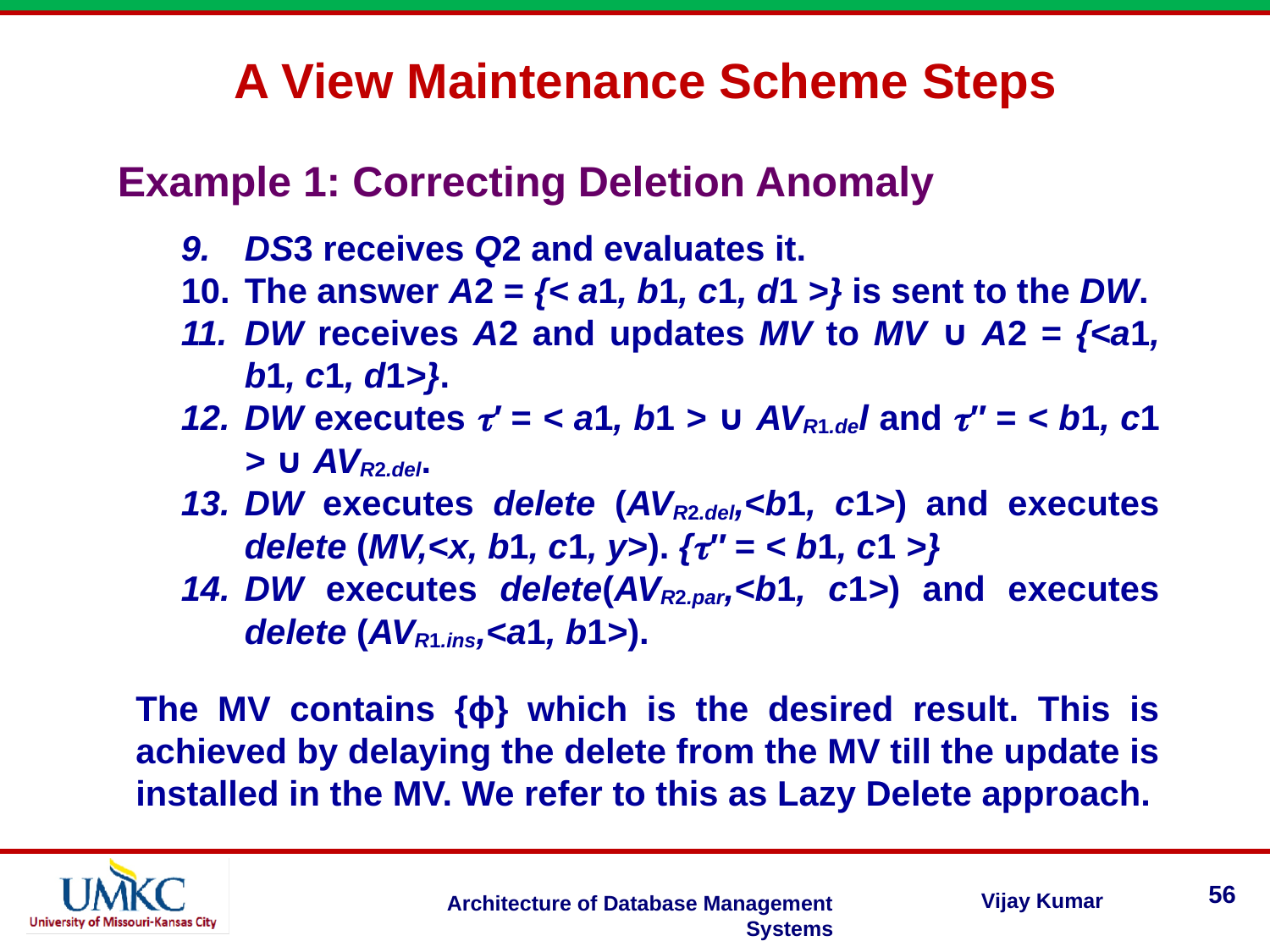

A View Maintenance Scheme Steps
Example 1: Correcting Deletion Anomaly
DS3 receives Q2 and evaluates it.
The answer A2 = {< a1, b1, c1, d1 >} is sent to the DW.
DW receives A2 and updates MV to MV ∪ A2 = {<a1, b1, c1, d1>}.
DW executes τ′ = < a1, b1 > ∪ AVR1.del and τ′′ = < b1, c1 > ∪ AVR2.del.
DW executes delete (AVR2.del,<b1, c1>) and executes delete (MV,<x, b1, c1, y>). {τ′′ = < b1, c1 >}
DW executes delete(AVR2.par,<b1, c1>) and executes delete (AVR1.ins,<a1, b1>).
The MV contains {ϕ} which is the desired result. This is achieved by delaying the delete from the MV till the update is installed in the MV. We refer to this as Lazy Delete approach.
56